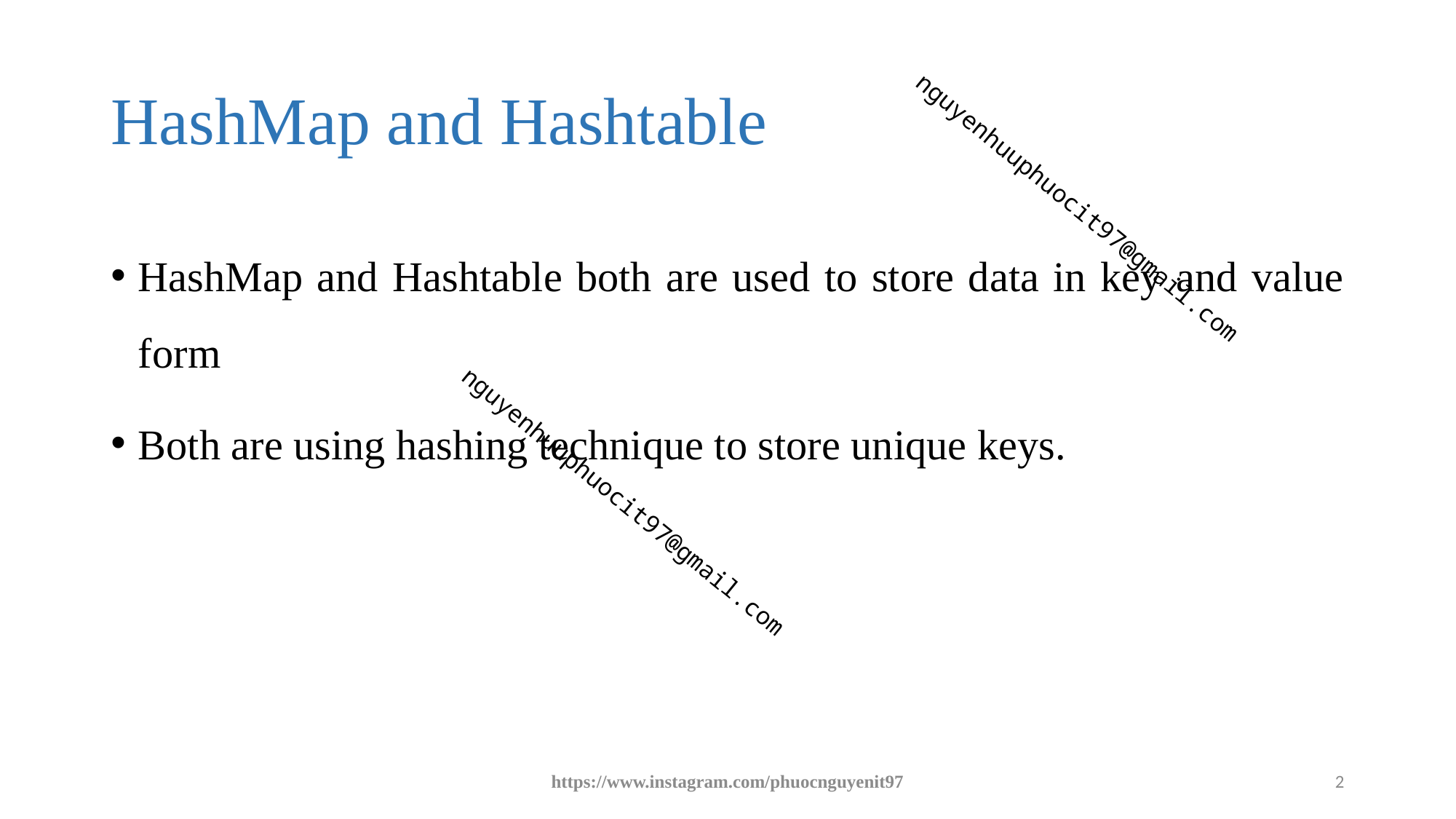

# HashMap and Hashtable
HashMap and Hashtable both are used to store data in key and value form
Both are using hashing technique to store unique keys.
https://www.instagram.com/phuocnguyenit97
2